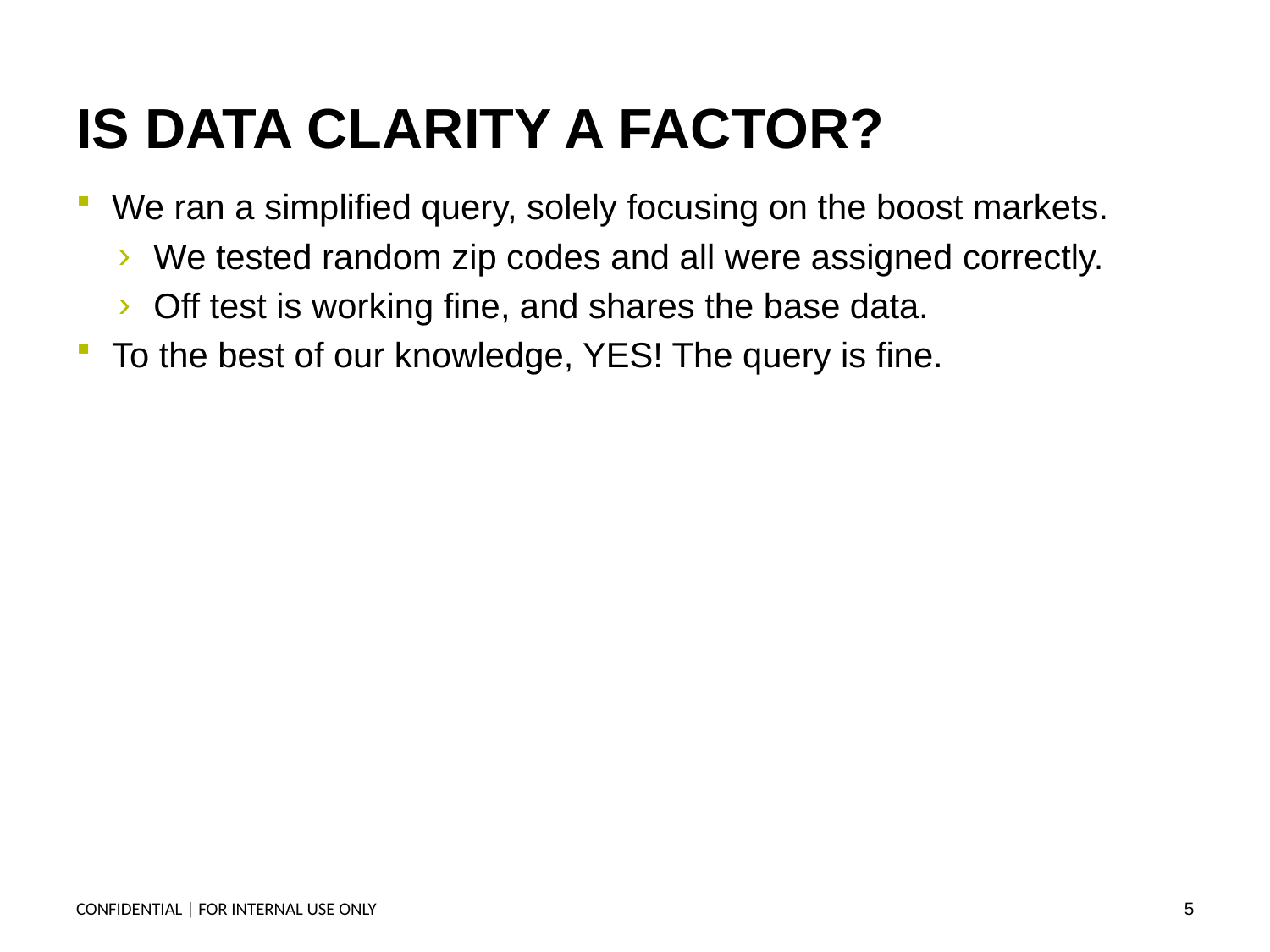

# Is data clarity a factor?
We ran a simplified query, solely focusing on the boost markets.
We tested random zip codes and all were assigned correctly.
Off test is working fine, and shares the base data.
To the best of our knowledge, YES! The query is fine.

Confidential | for internal use only
5